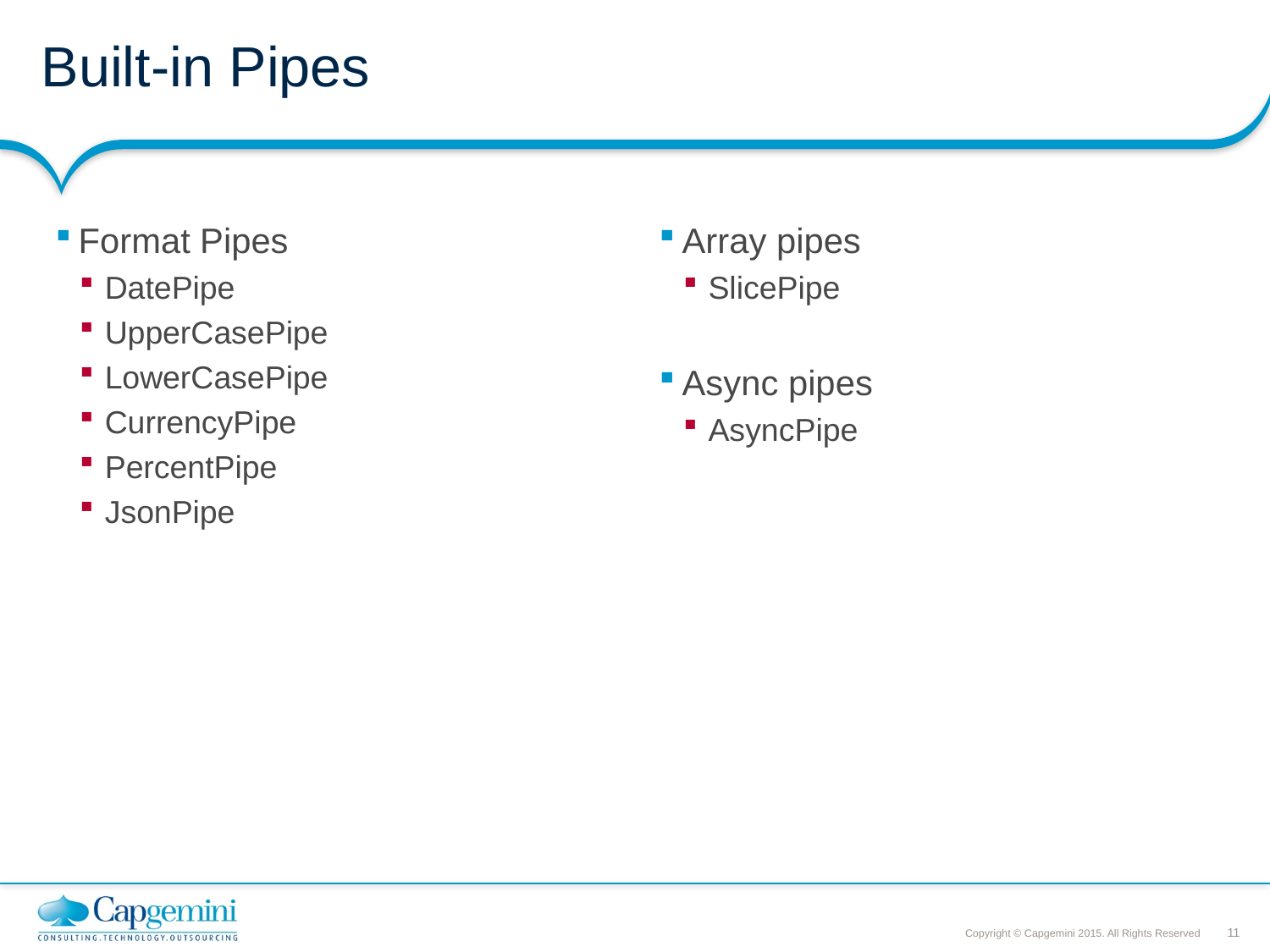

# Built-in Pipes
Format Pipes
DatePipe
UpperCasePipe
LowerCasePipe
CurrencyPipe
PercentPipe
JsonPipe

Array pipes
SlicePipe

Async pipes
AsyncPipe